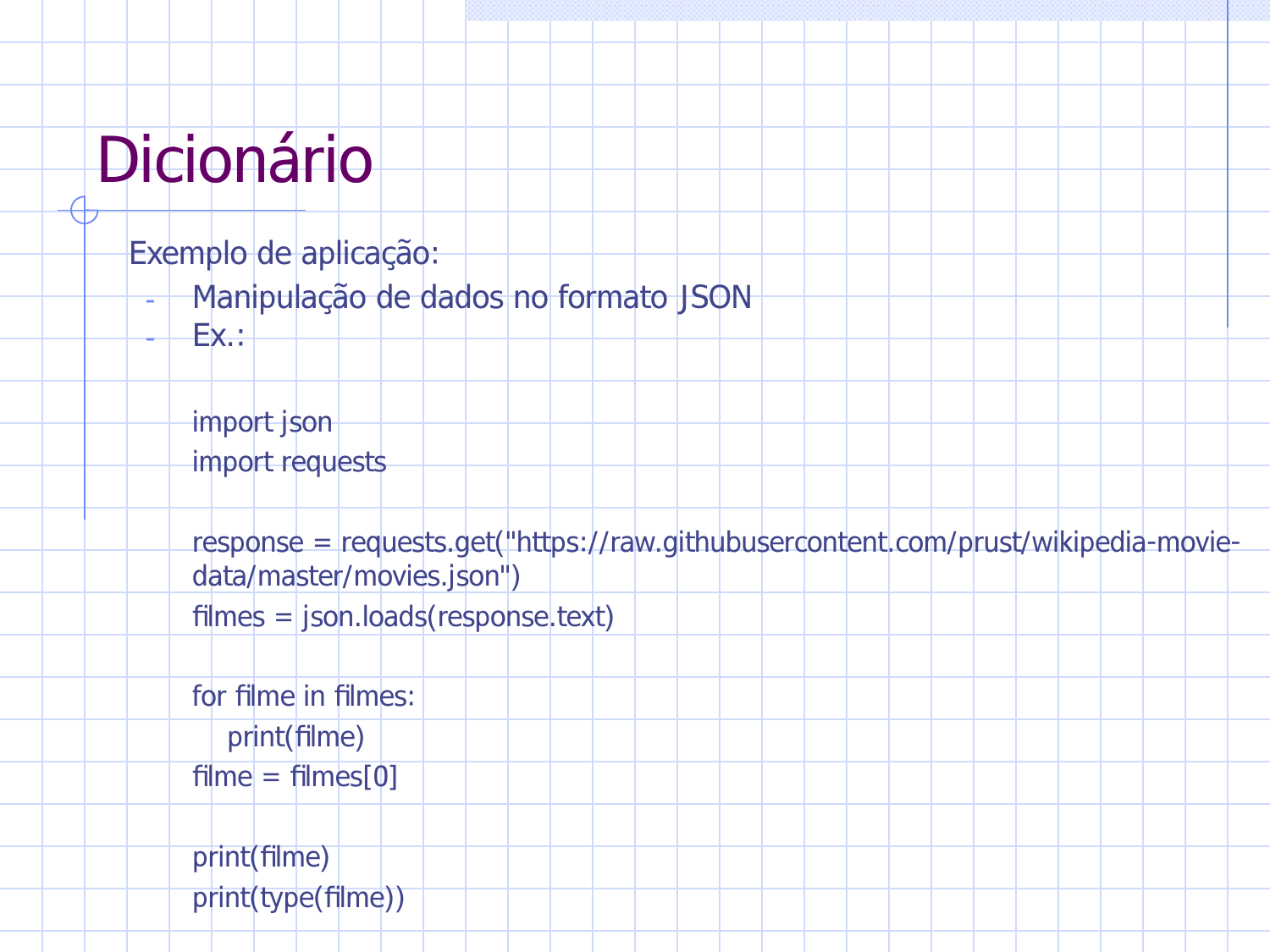

# Dicionário
Exemplo de aplicação:
Manipulação de dados no formato JSON
Ex.:

import json
import requests

response = requests.get("https://raw.githubusercontent.com/prust/wikipedia-movie-data/master/movies.json")
filmes = json.loads(response.text)

for filme in filmes:
    print(filme)
filme = filmes[0]

print(filme)
print(type(filme))